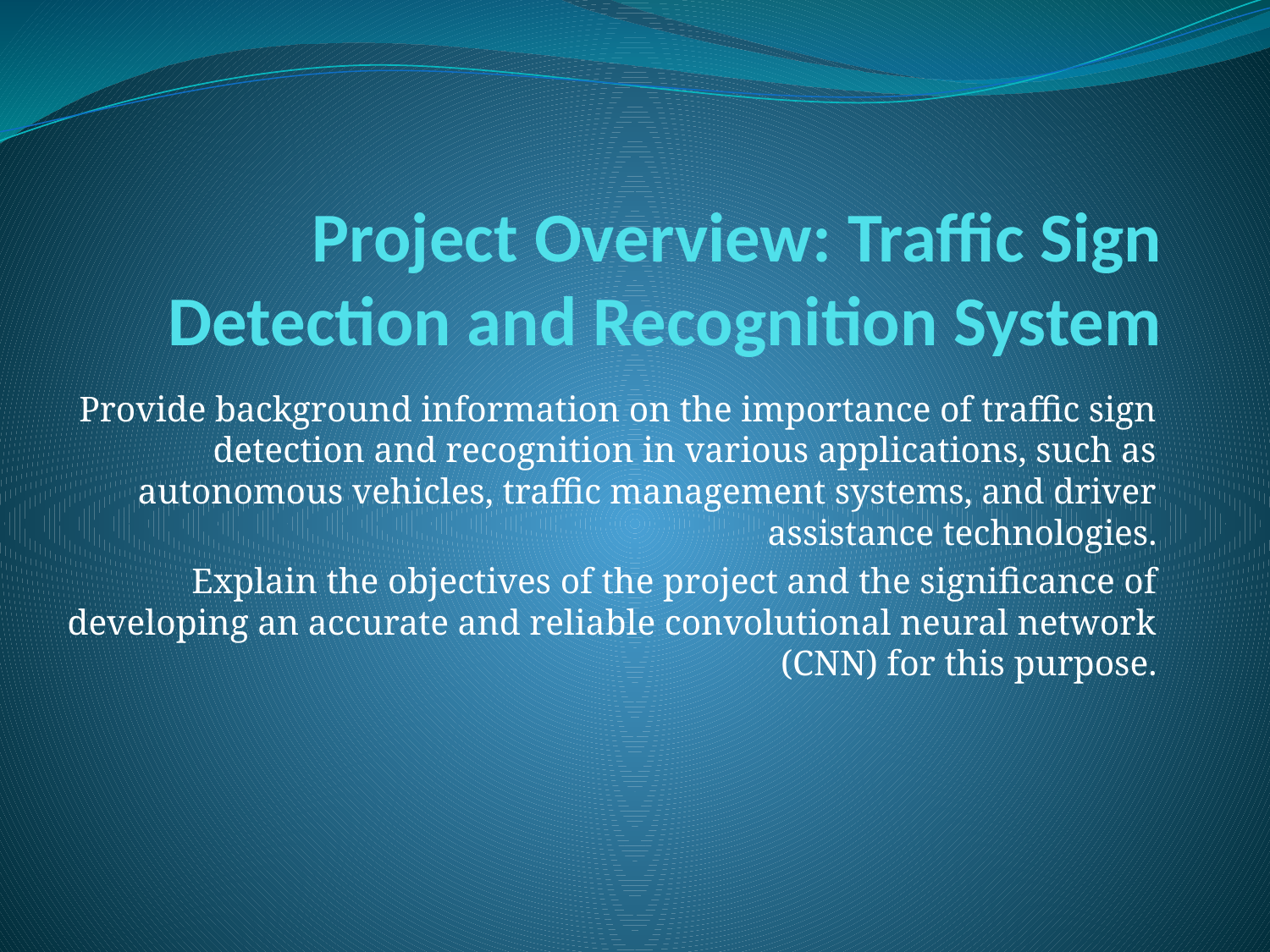

# Project Overview: Traffic Sign Detection and Recognition System
Provide background information on the importance of traffic sign detection and recognition in various applications, such as autonomous vehicles, traffic management systems, and driver assistance technologies.
Explain the objectives of the project and the significance of developing an accurate and reliable convolutional neural network (CNN) for this purpose.